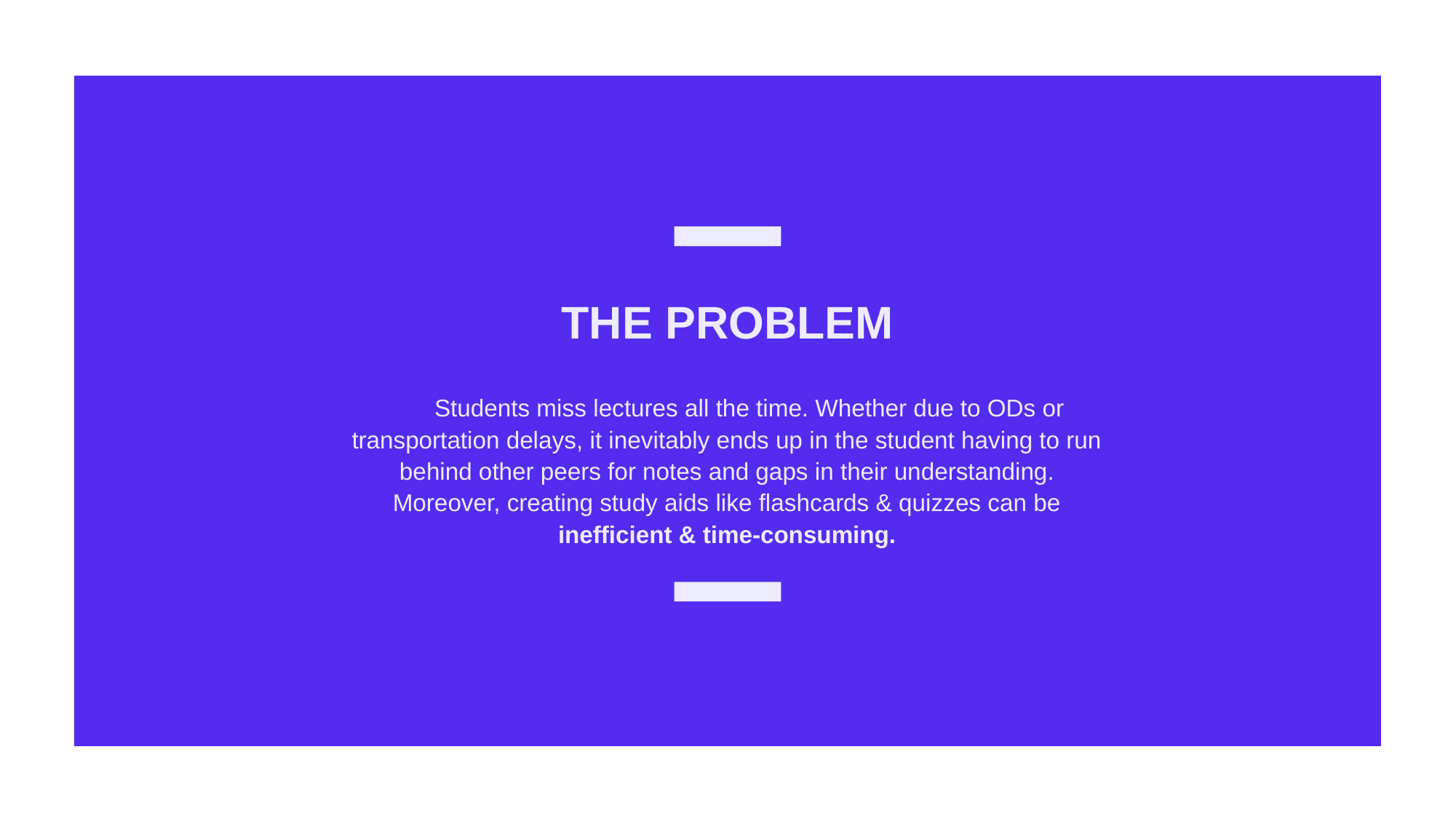

# THE PROBLEM
Students miss lectures all the time. Whether due to ODs or transportation delays, it inevitably ends up in the student having to run behind other peers for notes and gaps in their understanding. Moreover, creating study aids like flashcards & quizzes can be inefficient & time-consuming.